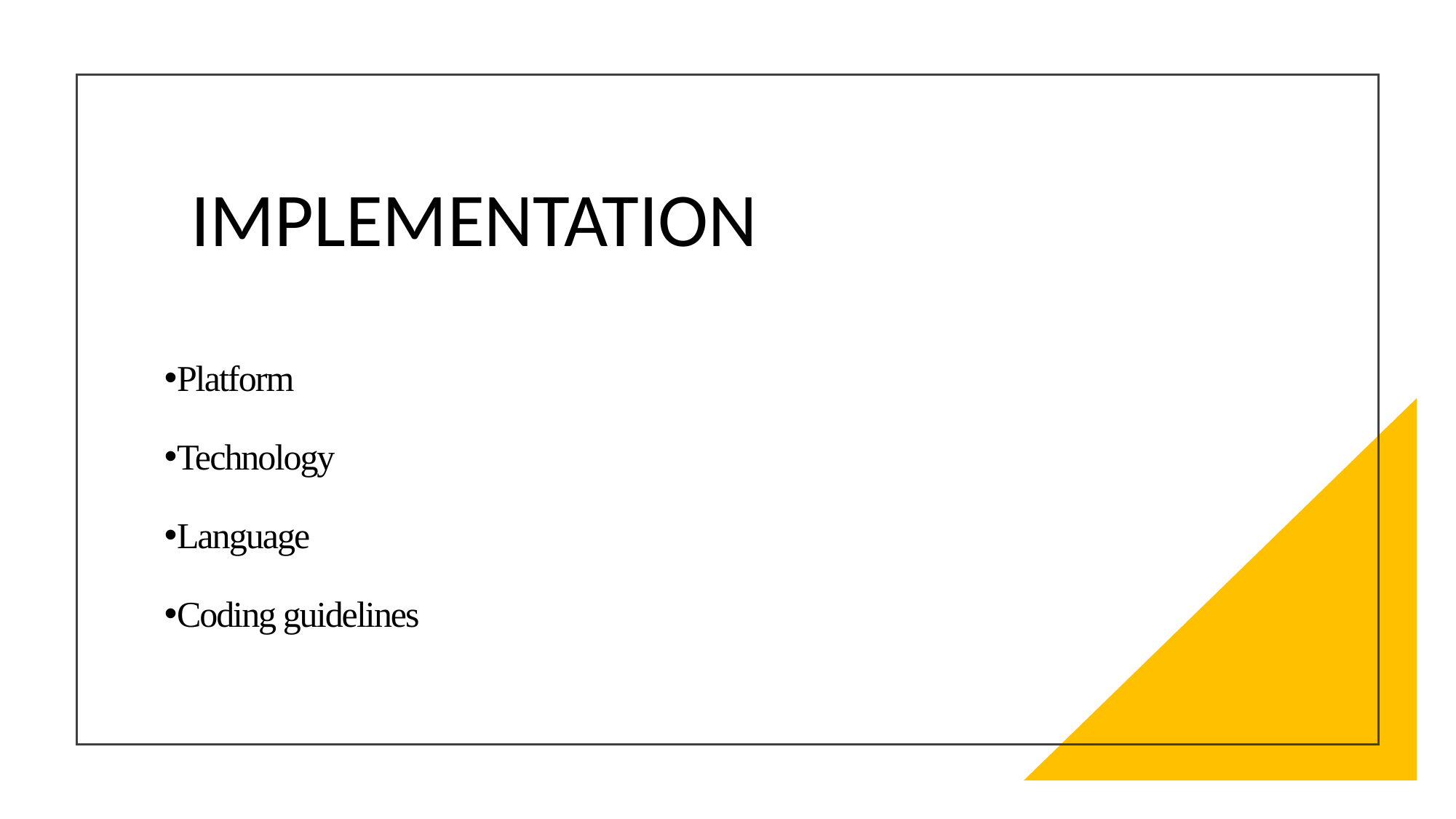

# IMPLEMENTATION
Platform

Technology

Language

Coding guidelines